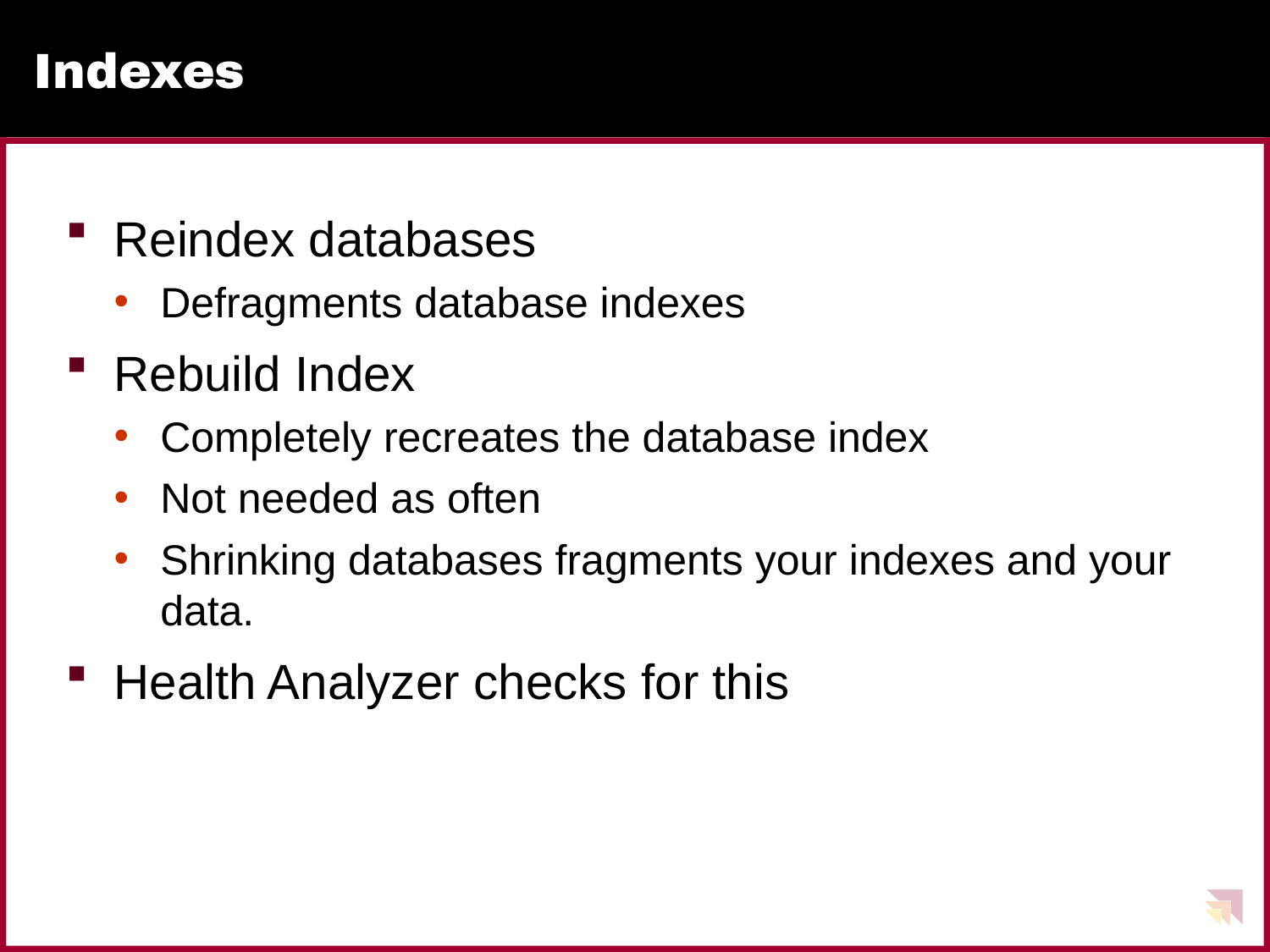

# Indexes
Reindex databases
Defragments database indexes
Rebuild Index
Completely recreates the database index
Not needed as often
Shrinking databases fragments your indexes and your data.
Health Analyzer checks for this